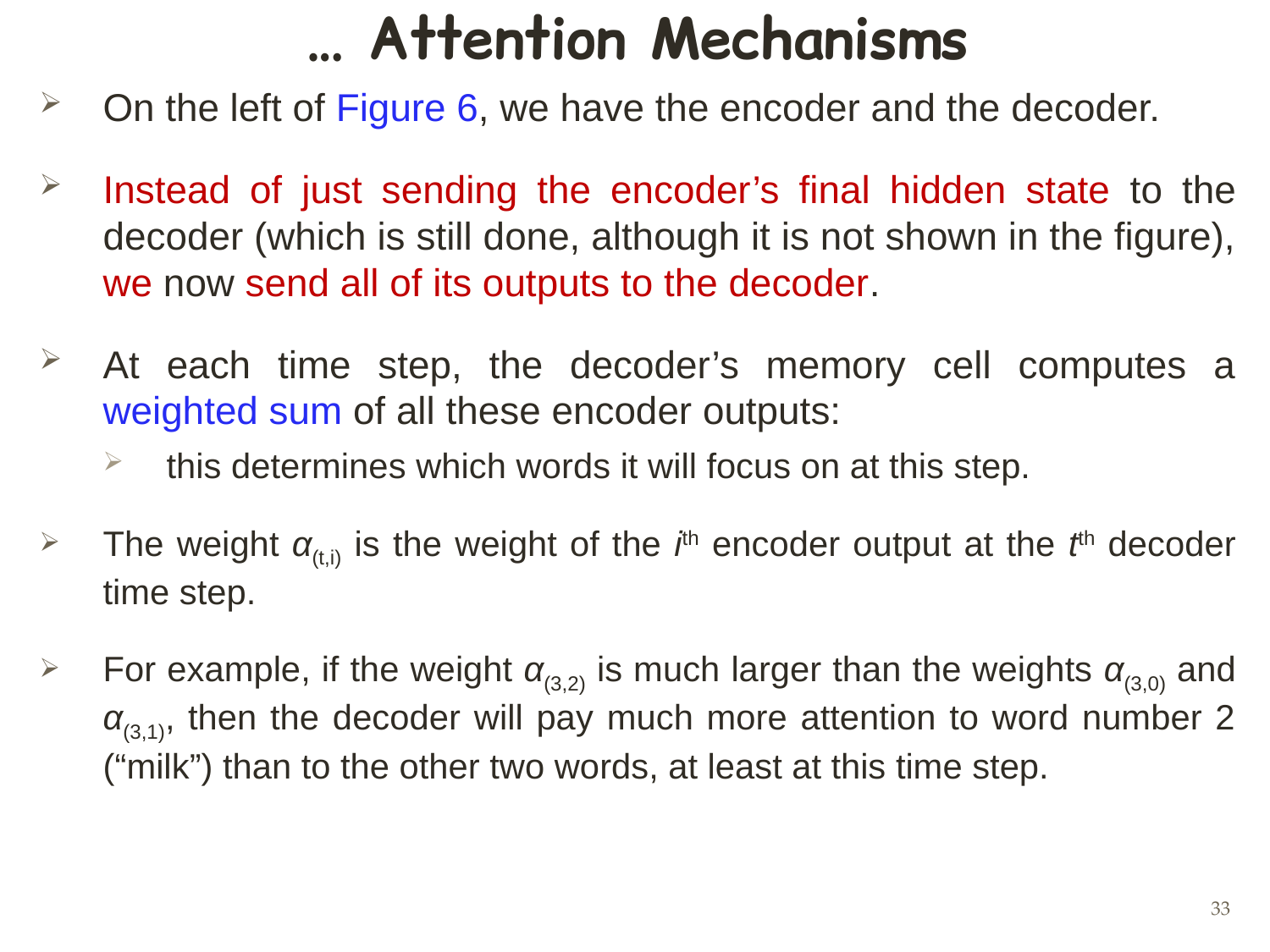

# … Attention Mechanisms
On the left of Figure 6, we have the encoder and the decoder.
Instead of just sending the encoder’s final hidden state to the decoder (which is still done, although it is not shown in the figure), we now send all of its outputs to the decoder.
At each time step, the decoder’s memory cell computes a weighted sum of all these encoder outputs:
this determines which words it will focus on at this step.
The weight α(t,i) is the weight of the ith encoder output at the tth decoder time step.
For example, if the weight α(3,2) is much larger than the weights α(3,0) and α(3,1), then the decoder will pay much more attention to word number 2 (“milk”) than to the other two words, at least at this time step.
33